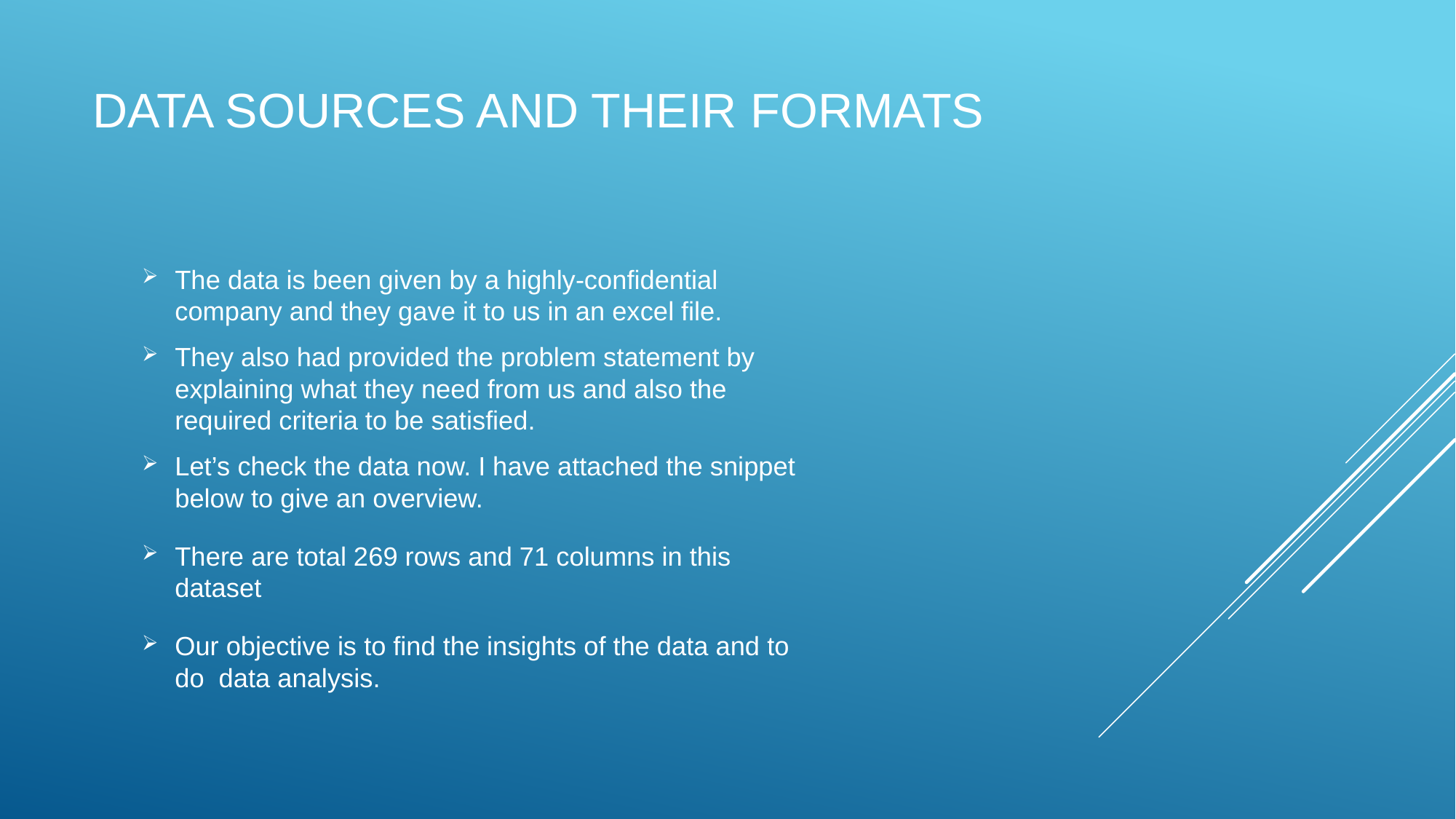

# Data Sources and their formats
The data is been given by a highly-confidential company and they gave it to us in an excel file.
They also had provided the problem statement by explaining what they need from us and also the required criteria to be satisfied.
Let’s check the data now. I have attached the snippet below to give an overview.
There are total 269 rows and 71 columns in this dataset
Our objective is to find the insights of the data and to do  data analysis.